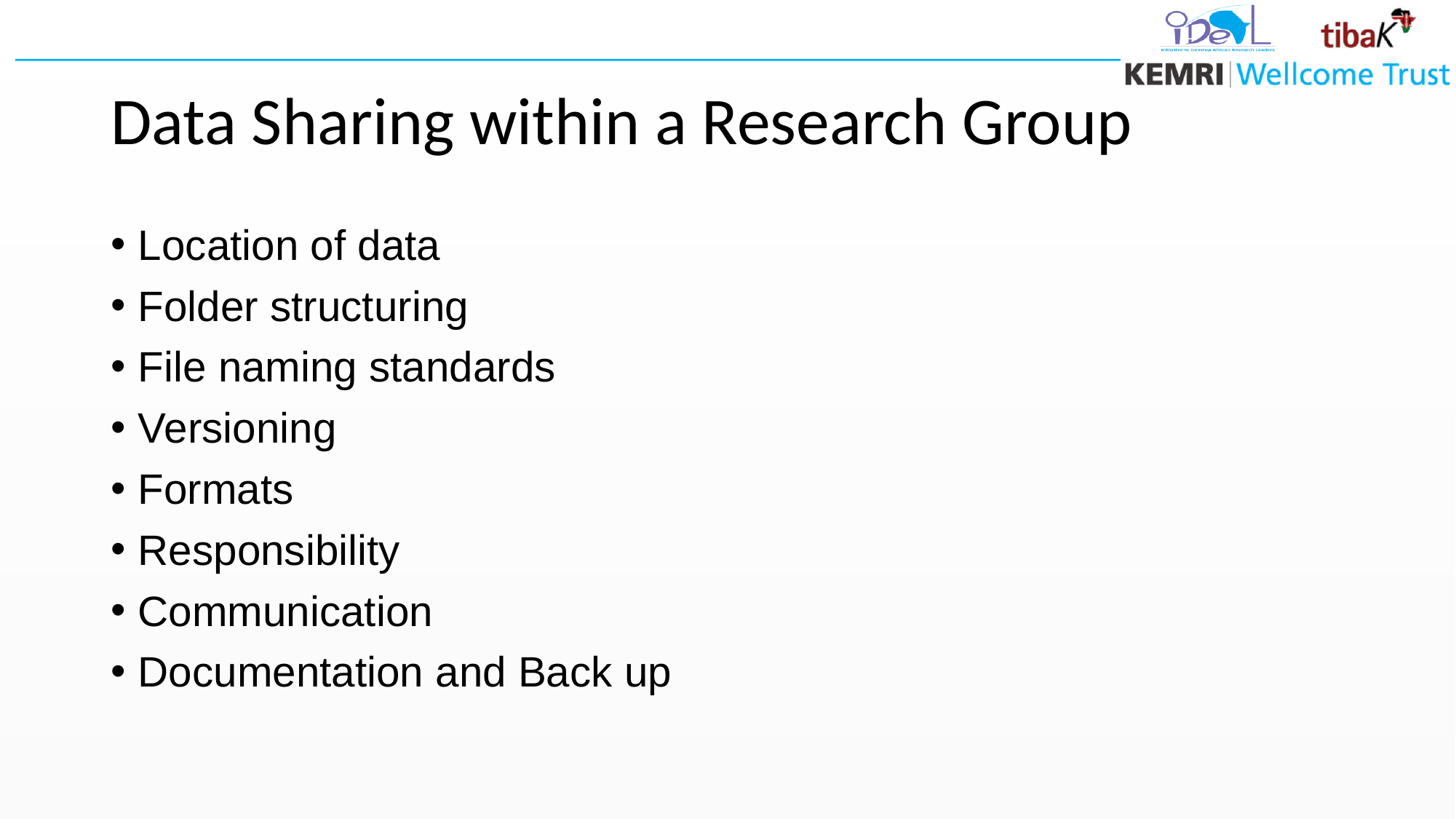

# Data Sharing within a Research Group
Location of data
Folder structuring
File naming standards
Versioning
Formats
Responsibility
Communication
Documentation and Back up